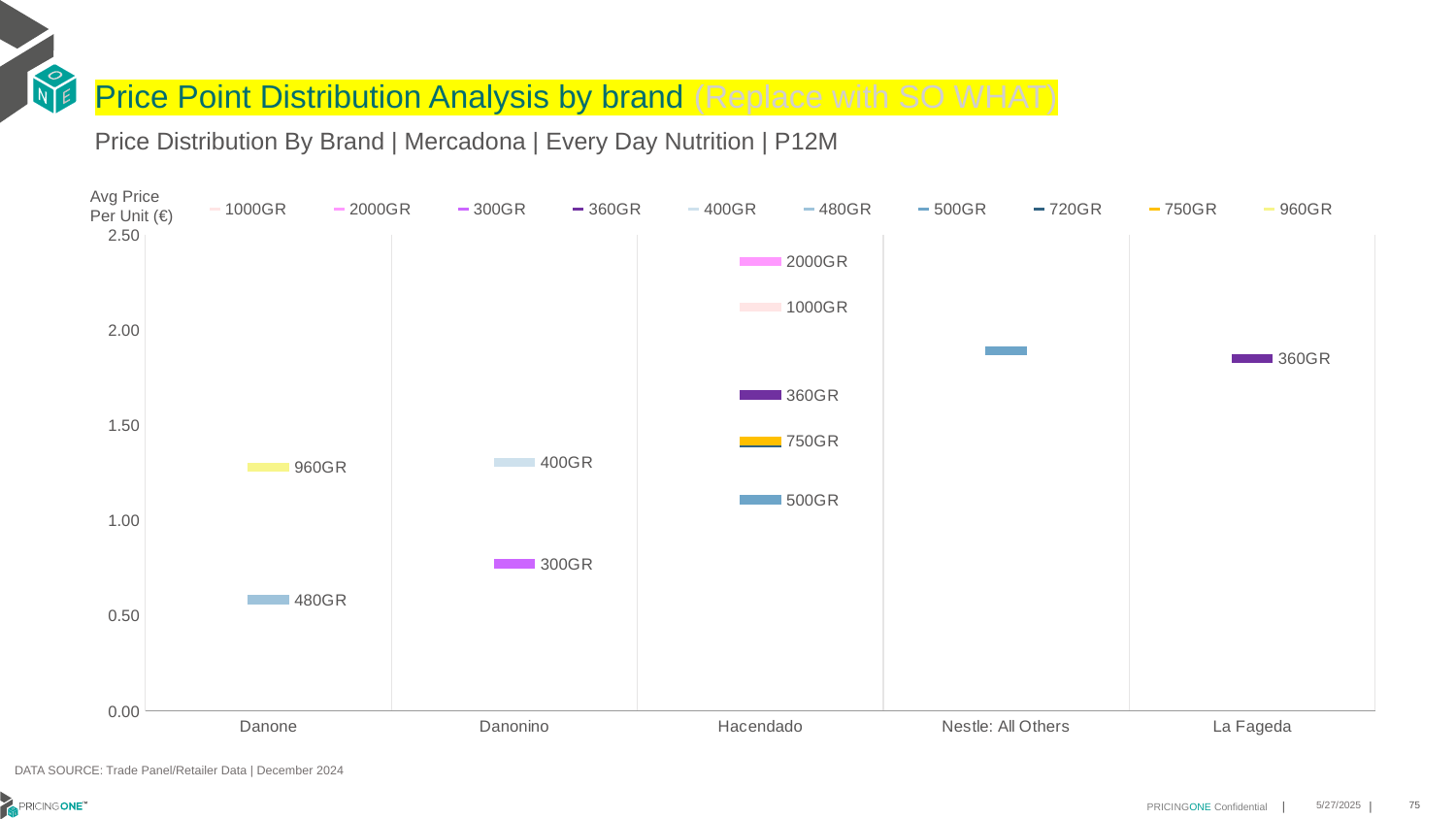

# Price Point Distribution Analysis by brand (Replace with SO WHAT)
Price Distribution By Brand | Mercadona | Every Day Nutrition | P12M

### Chart

| Category | 1000GR | 2000GR | 300GR | 360GR | 400GR | 480GR | 500GR | 720GR | 750GR | 960GR |
|---|---|---|---|---|---|---|---|---|---|---|
| Danone | None | None | None | None | None | 0.584 | None | None | None | 1.2786 |
| Danonino | None | None | 0.7731 | None | 1.3058 | None | None | None | None | None |
| Hacendado | 2.1211 | 2.36 | None | 1.66 | None | None | 1.1087 | 1.41 | 1.4179 | None |
| Nestle: All Others | None | None | None | None | None | None | 1.89 | None | None | None |
| La Fageda | None | None | None | 1.85 | None | None | None | None | None | None |
Avg Price
Per Unit (€)
DATA SOURCE: Trade Panel/Retailer Data | December 2024
5/27/2025
75